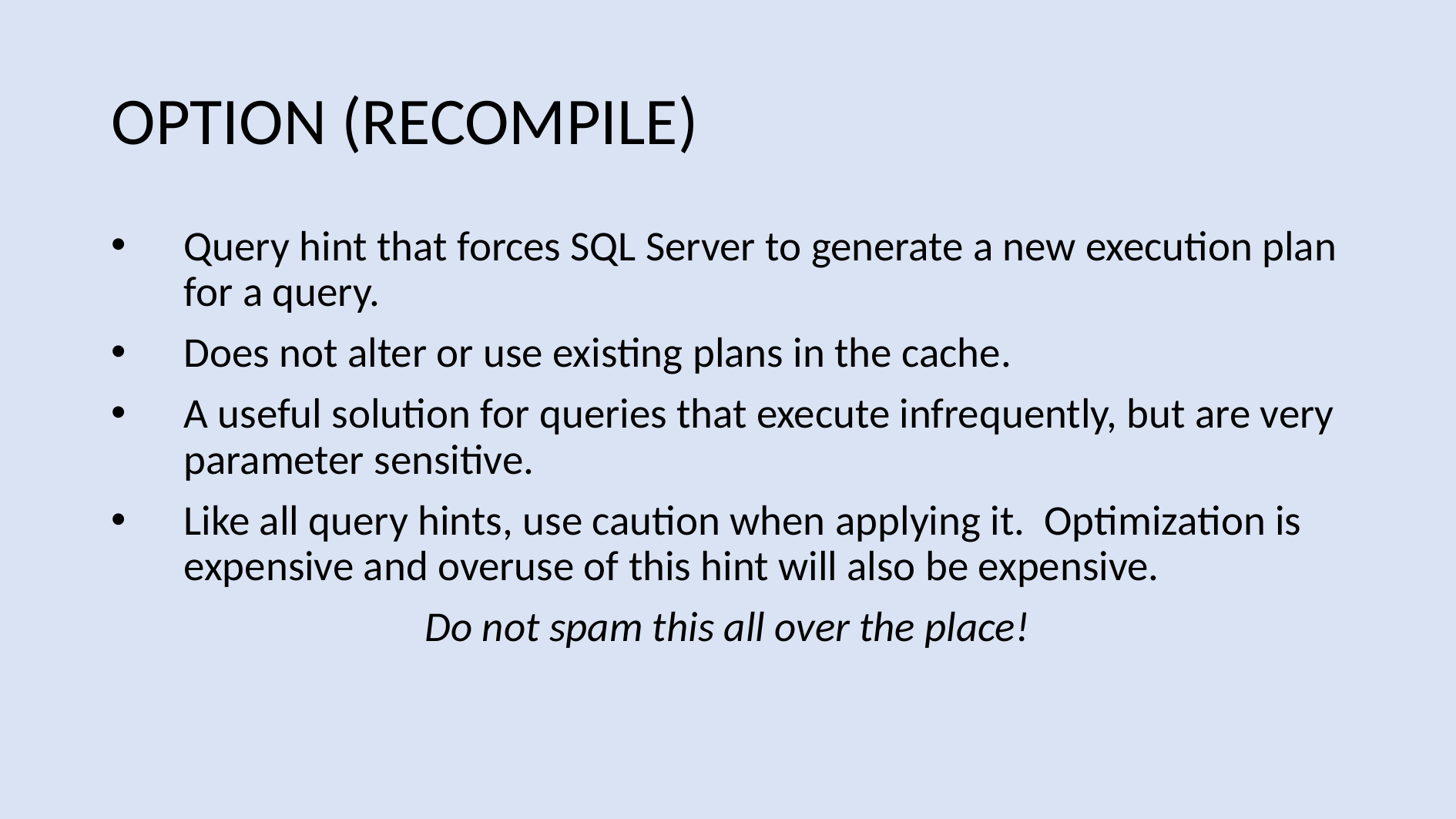

# OPTION (RECOMPILE)
Query hint that forces SQL Server to generate a new execution plan for a query.
Does not alter or use existing plans in the cache.
A useful solution for queries that execute infrequently, but are very parameter sensitive.
Like all query hints, use caution when applying it.  Optimization is expensive and overuse of this hint will also be expensive.
Do not spam this all over the place!